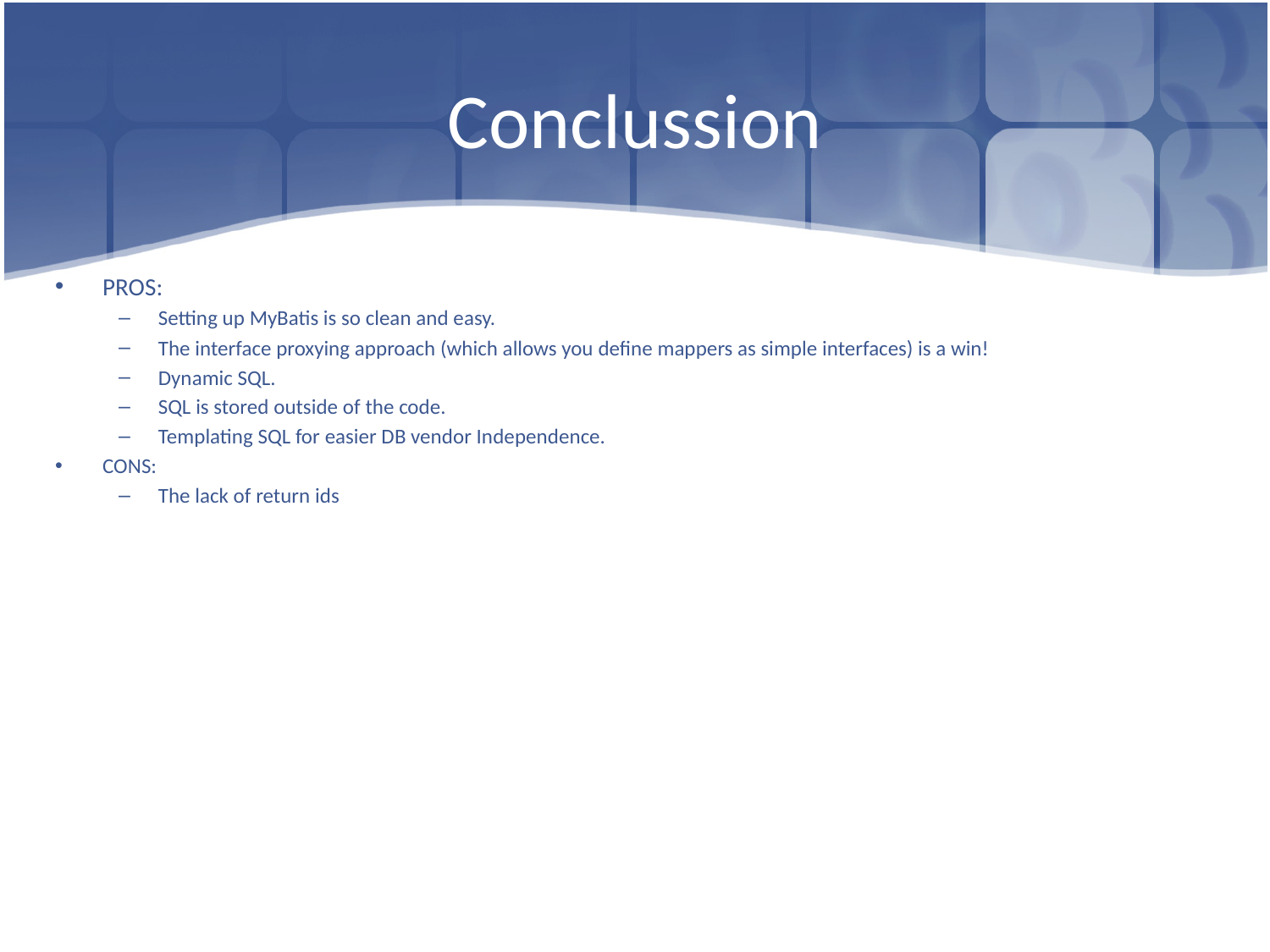

# Conclussion
PROS:
Setting up MyBatis is so clean and easy.
The interface proxying approach (which allows you define mappers as simple interfaces) is a win!
Dynamic SQL.
SQL is stored outside of the code.
Templating SQL for easier DB vendor Independence.
CONS:
The lack of return ids